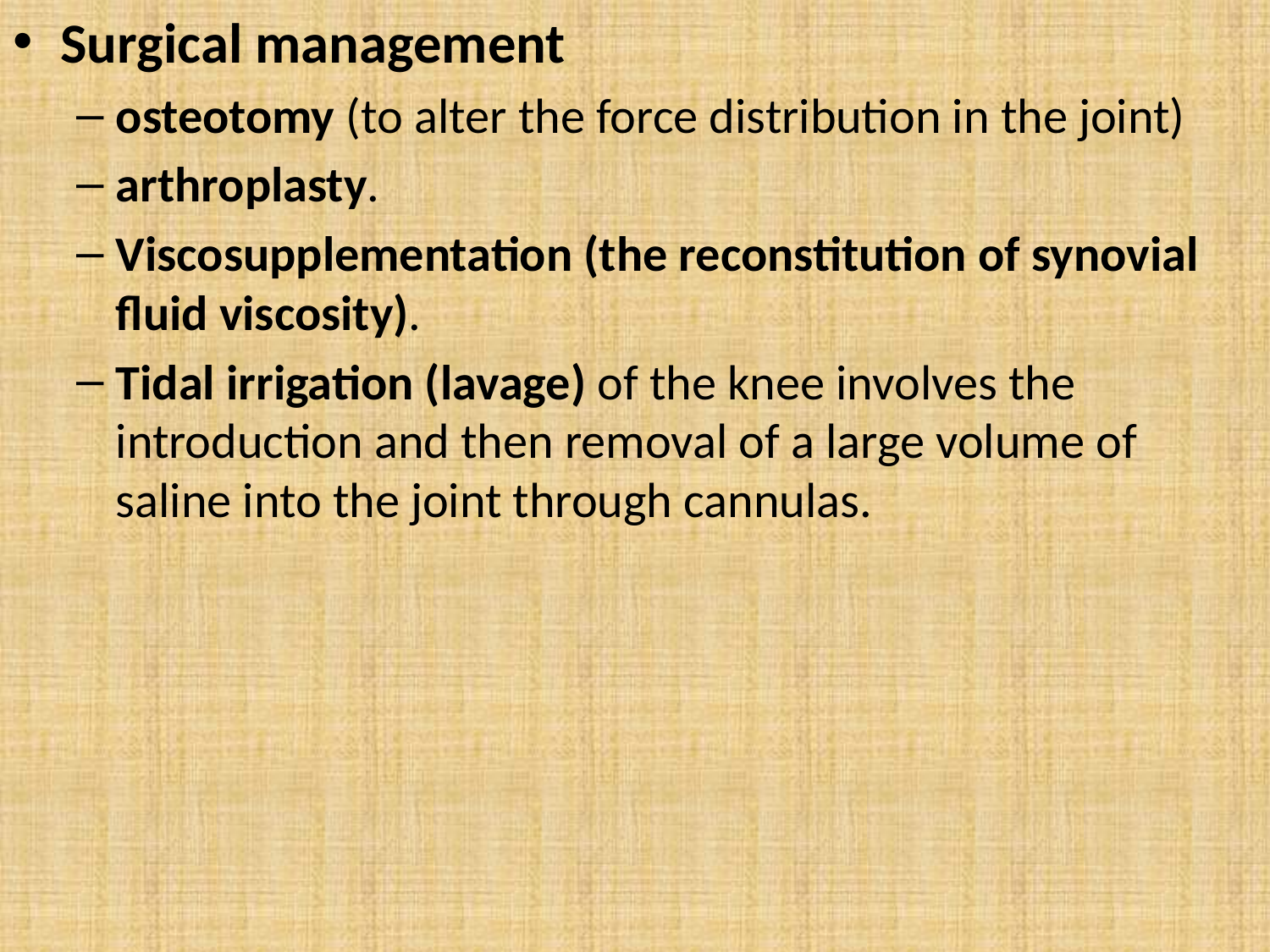

Surgical management
osteotomy (to alter the force distribution in the joint)
arthroplasty.
Viscosupplementation (the reconstitution of synovial fluid viscosity).
Tidal irrigation (lavage) of the knee involves the introduction and then removal of a large volume of saline into the joint through cannulas.
#